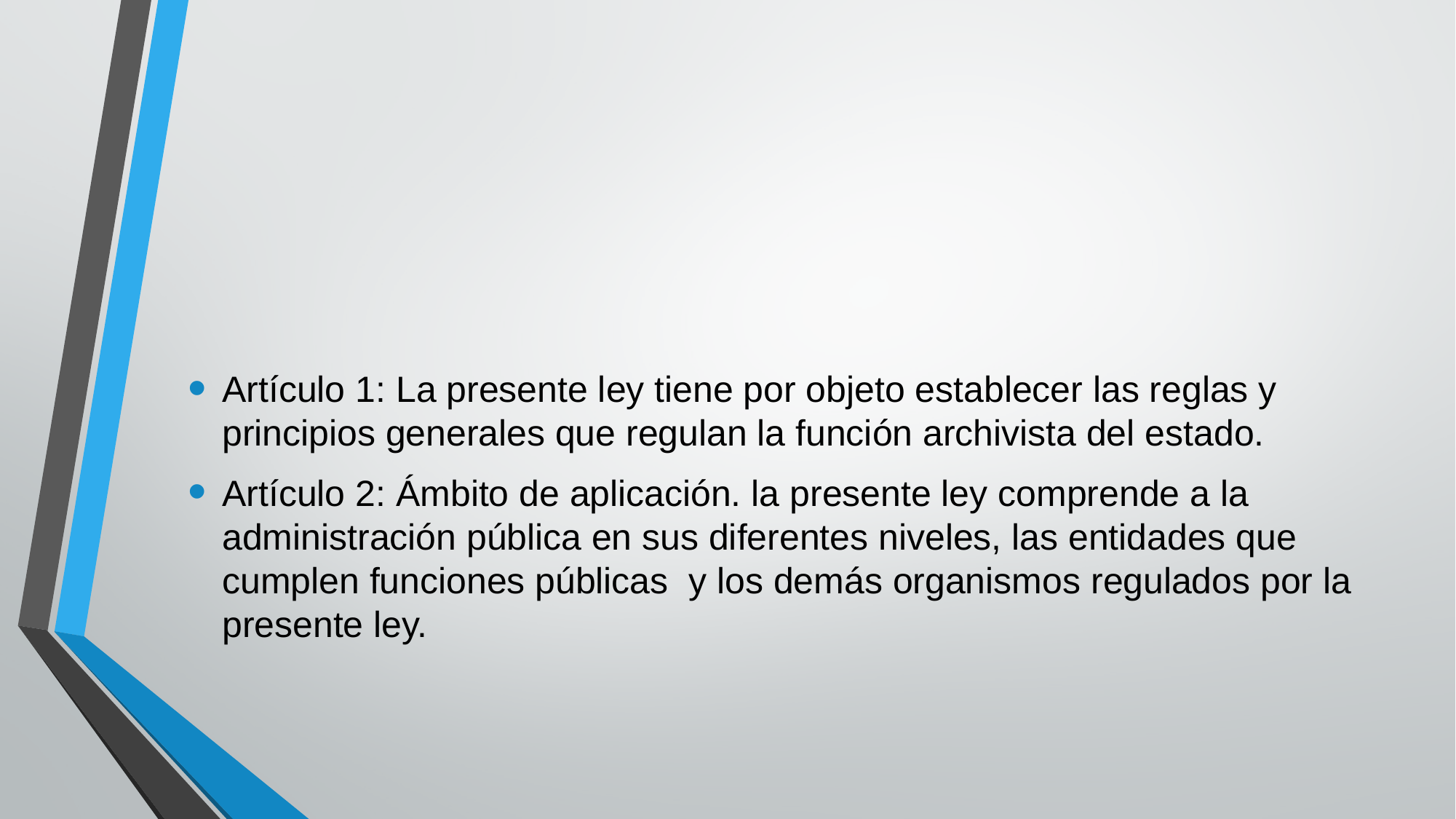

Artículo 1: La presente ley tiene por objeto establecer las reglas y principios generales que regulan la función archivista del estado.
Artículo 2: Ámbito de aplicación. la presente ley comprende a la administración pública en sus diferentes niveles, las entidades que cumplen funciones públicas  y los demás organismos regulados por la presente ley.